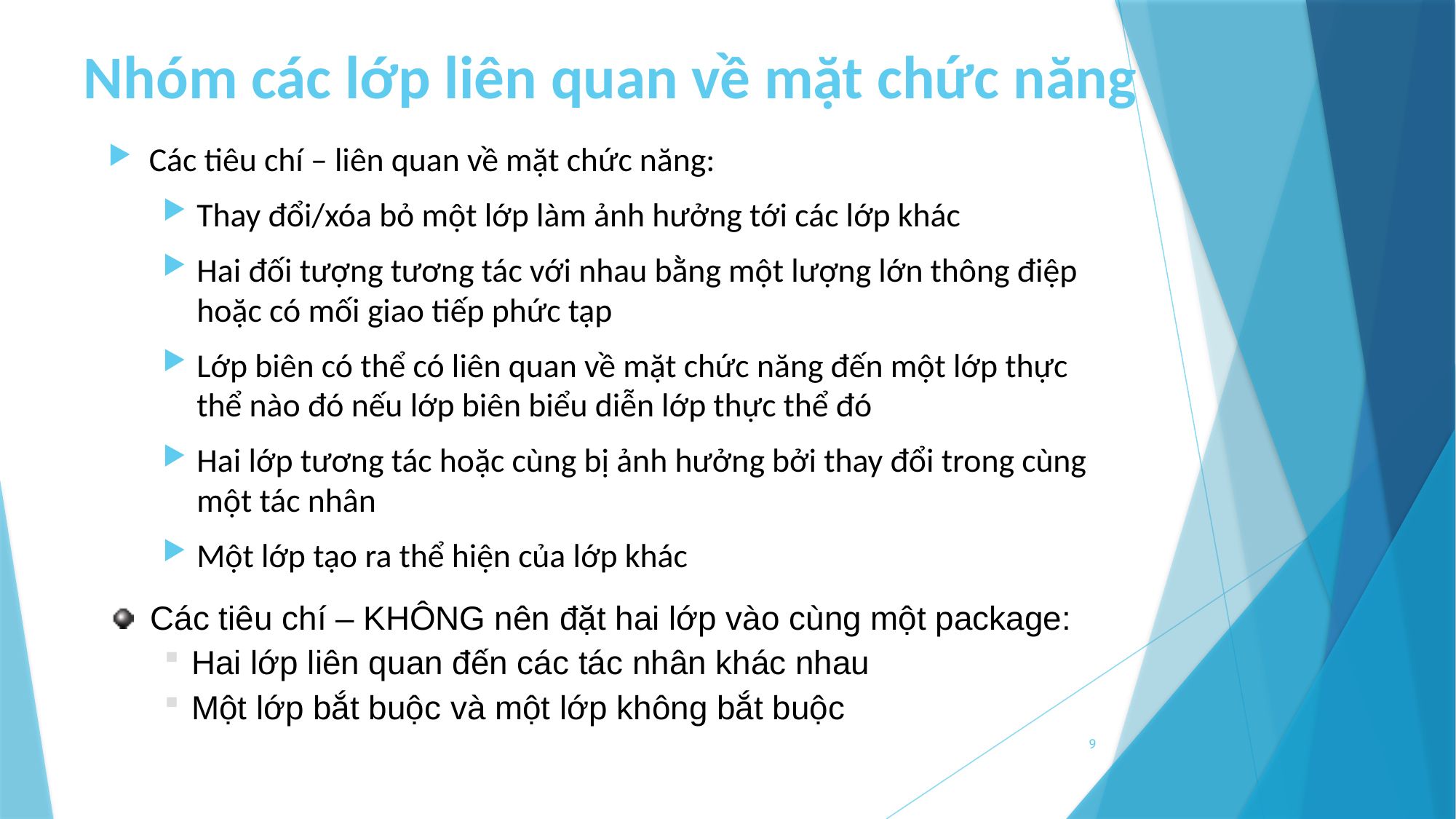

# Nhóm các lớp liên quan về mặt chức năng
Các tiêu chí – liên quan về mặt chức năng:
Thay đổi/xóa bỏ một lớp làm ảnh hưởng tới các lớp khác
Hai đối tượng tương tác với nhau bằng một lượng lớn thông điệp hoặc có mối giao tiếp phức tạp
Lớp biên có thể có liên quan về mặt chức năng đến một lớp thực thể nào đó nếu lớp biên biểu diễn lớp thực thể đó
Hai lớp tương tác hoặc cùng bị ảnh hưởng bởi thay đổi trong cùng một tác nhân
Một lớp tạo ra thể hiện của lớp khác
Các tiêu chí – KHÔNG nên đặt hai lớp vào cùng một package:
Hai lớp liên quan đến các tác nhân khác nhau
Một lớp bắt buộc và một lớp không bắt buộc
9